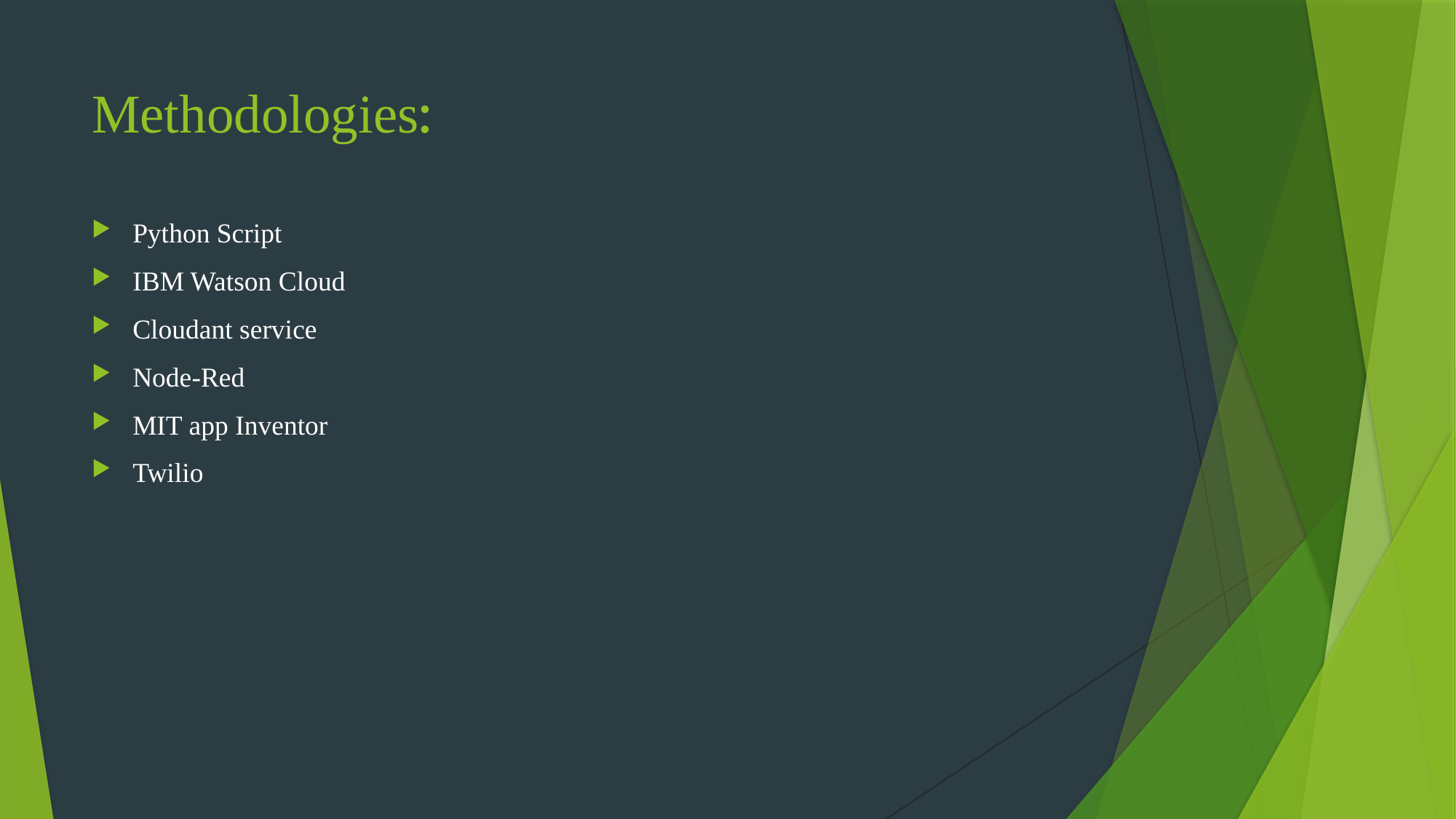

# Methodologies:
Python Script
IBM Watson Cloud
Cloudant service
Node-Red
MIT app Inventor
Twilio